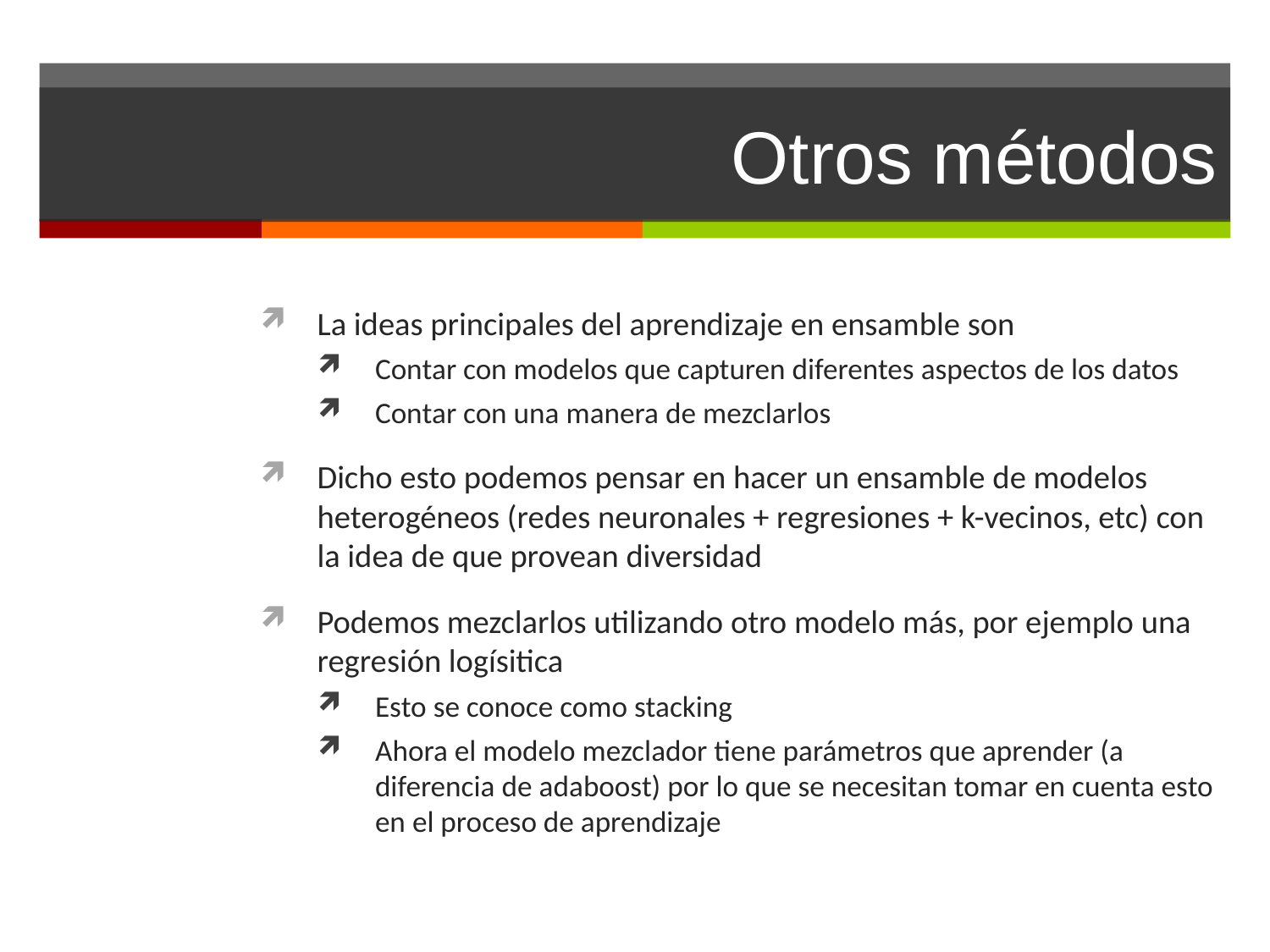

# Otros métodos
La ideas principales del aprendizaje en ensamble son
Contar con modelos que capturen diferentes aspectos de los datos
Contar con una manera de mezclarlos
Dicho esto podemos pensar en hacer un ensamble de modelos heterogéneos (redes neuronales + regresiones + k-vecinos, etc) con la idea de que provean diversidad
Podemos mezclarlos utilizando otro modelo más, por ejemplo una regresión logísitica
Esto se conoce como stacking
Ahora el modelo mezclador tiene parámetros que aprender (a diferencia de adaboost) por lo que se necesitan tomar en cuenta esto en el proceso de aprendizaje